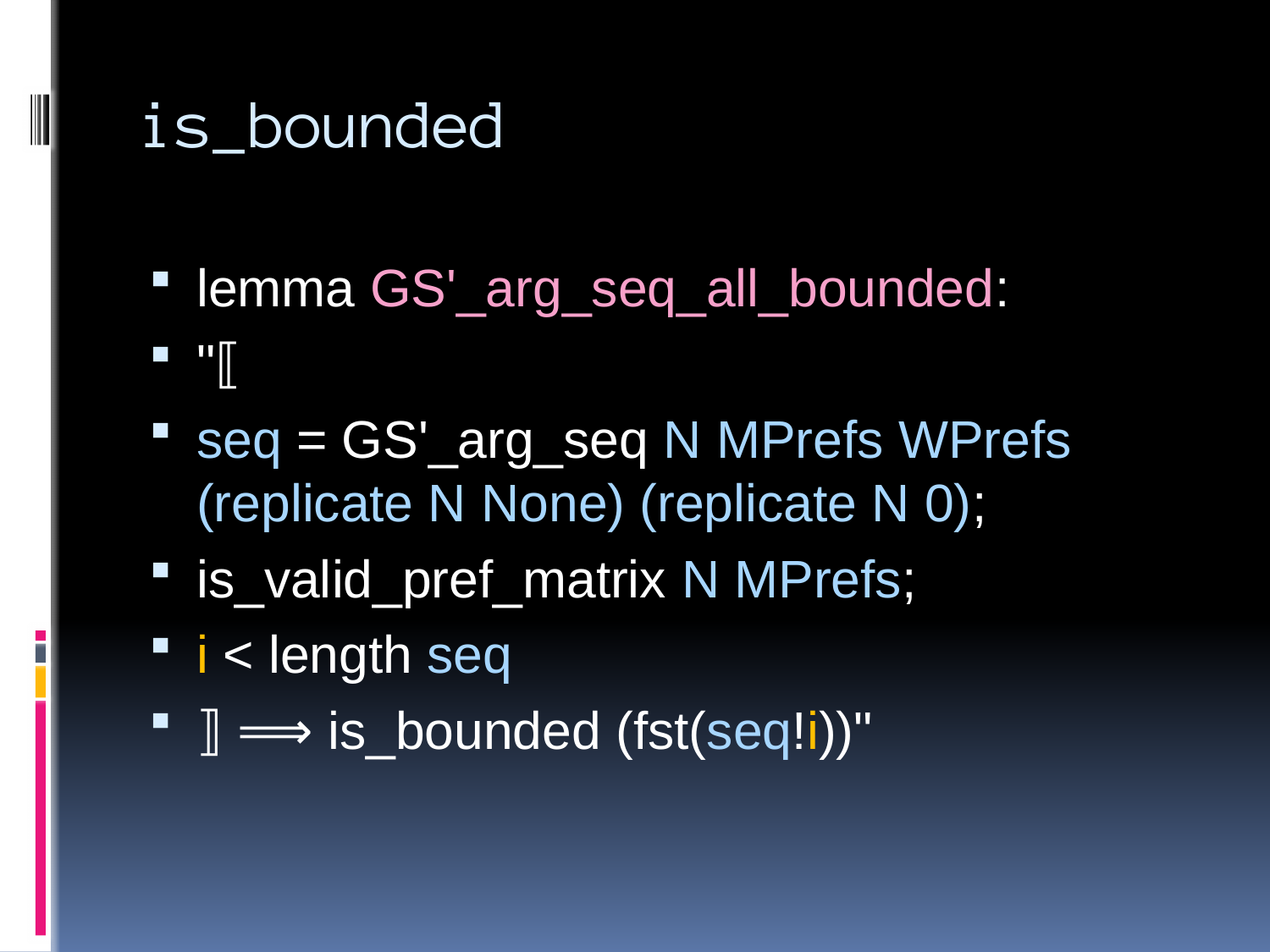

# is_bounded
lemma GS'_arg_seq_all_bounded:
"⟦
seq = GS'_arg_seq N MPrefs WPrefs (replicate N None) (replicate N 0);
is_valid_pref_matrix N MPrefs;
i < length seq
⟧ ⟹ is_bounded (fst(seq!i))"